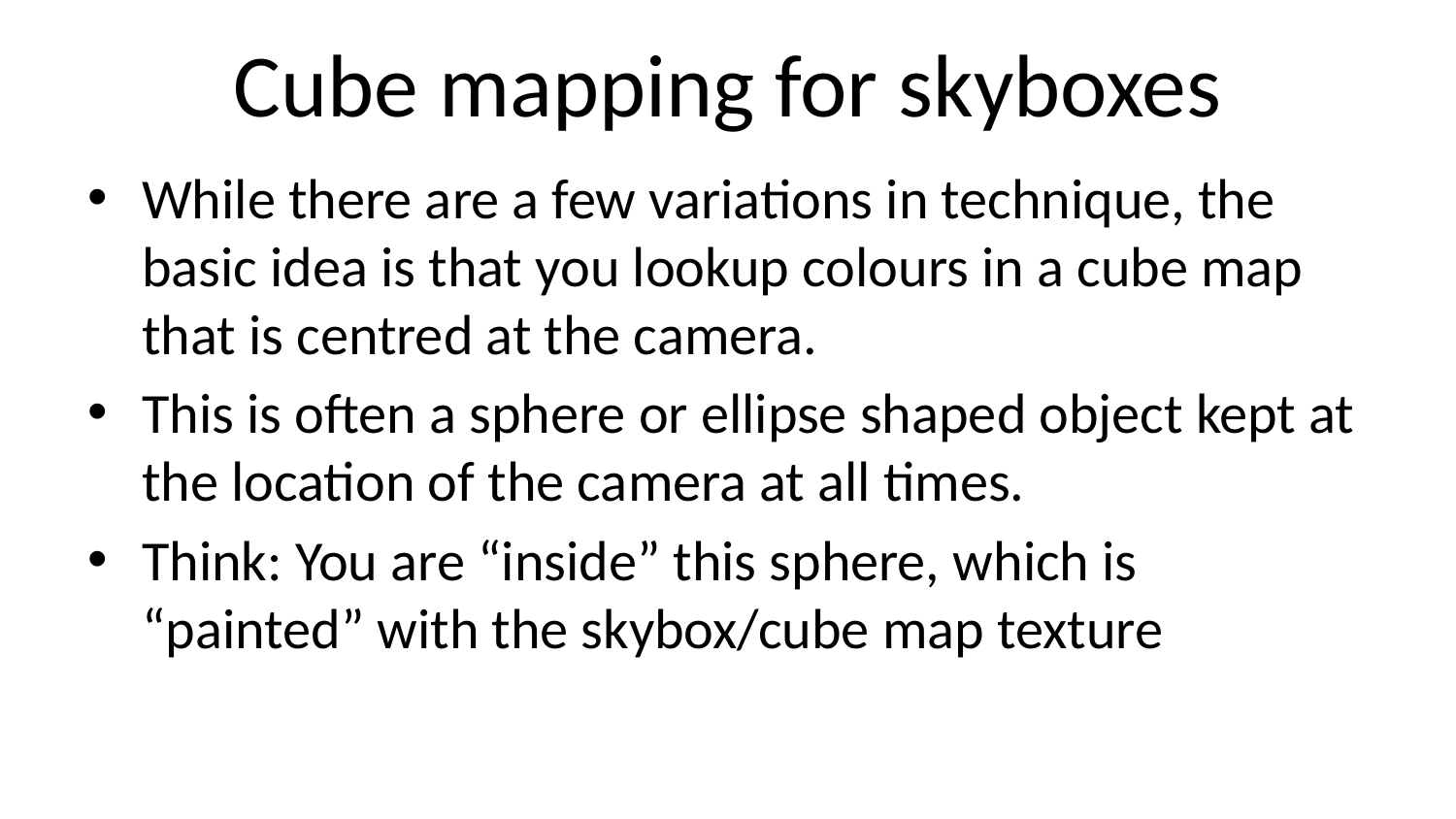

# Cube mapping for skyboxes
While there are a few variations in technique, the basic idea is that you lookup colours in a cube map that is centred at the camera.
This is often a sphere or ellipse shaped object kept at the location of the camera at all times.
Think: You are “inside” this sphere, which is “painted” with the skybox/cube map texture